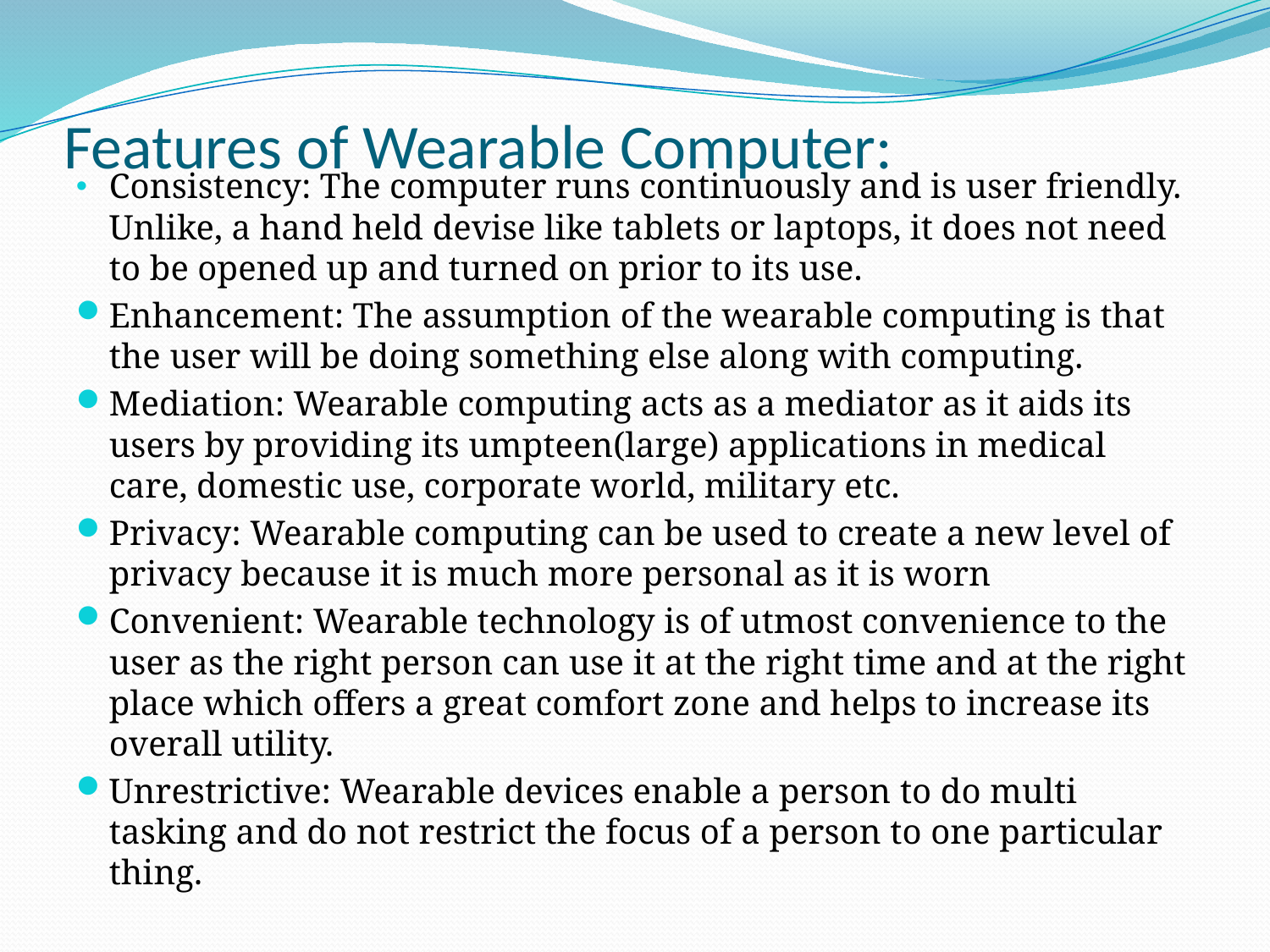

# Features of Wearable Computer:
Consistency: The computer runs continuously and is user friendly. Unlike, a hand held devise like tablets or laptops, it does not need to be opened up and turned on prior to its use.
Enhancement: The assumption of the wearable computing is that the user will be doing something else along with computing.
Mediation: Wearable computing acts as a mediator as it aids its users by providing its umpteen(large) applications in medical care, domestic use, corporate world, military etc.
Privacy: Wearable computing can be used to create a new level of privacy because it is much more personal as it is worn
Convenient: Wearable technology is of utmost convenience to the user as the right person can use it at the right time and at the right place which offers a great comfort zone and helps to increase its overall utility.
Unrestrictive: Wearable devices enable a person to do multi tasking and do not restrict the focus of a person to one particular thing.